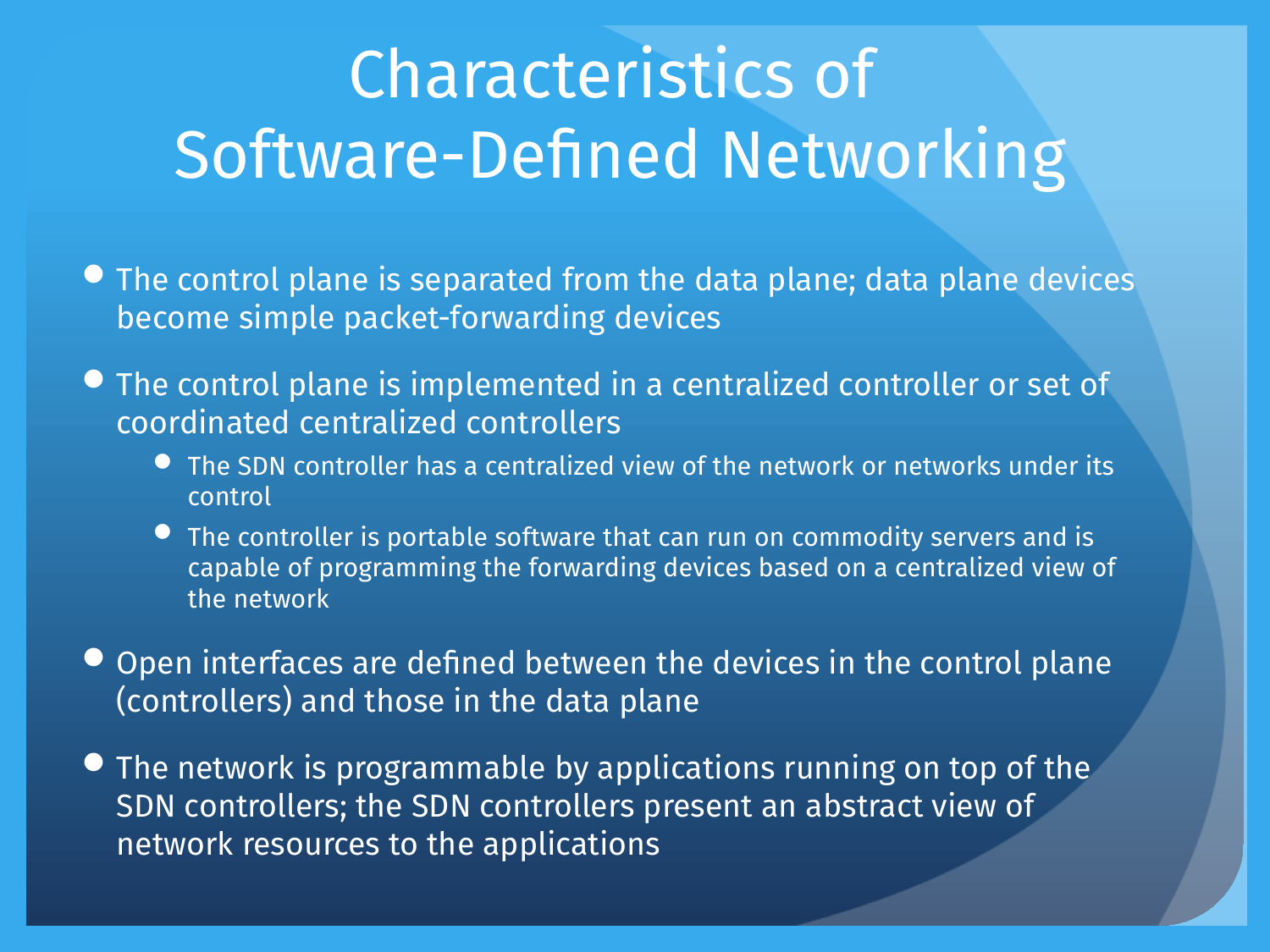

# Characteristics of Software-Defined Networking
The control plane is separated from the data plane; data plane devices become simple packet-forwarding devices
The control plane is implemented in a centralized controller or set of coordinated centralized controllers
The SDN controller has a centralized view of the network or networks under its control
The controller is portable software that can run on commodity servers and is capable of programming the forwarding devices based on a centralized view of the network
Open interfaces are defined between the devices in the control plane (controllers) and those in the data plane
The network is programmable by applications running on top of the SDN controllers; the SDN controllers present an abstract view of network resources to the applications